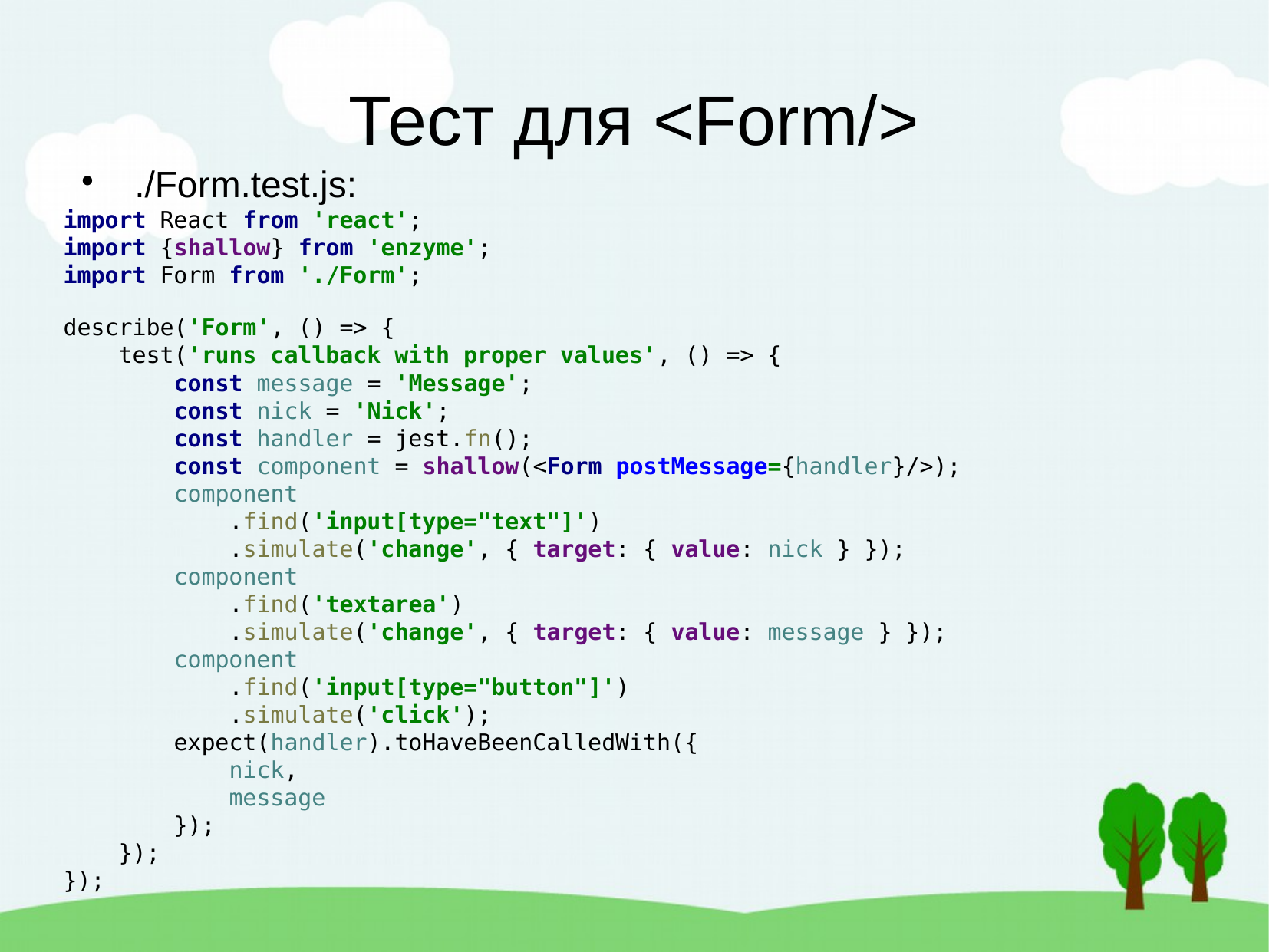

Тест для <Form/>
./Form.test.js:
import React from 'react';
import {shallow} from 'enzyme';
import Form from './Form';
describe('Form', () => {
    test('runs callback with proper values', () => {
        const message = 'Message';
        const nick = 'Nick';
        const handler = jest.fn();
        const component = shallow(<Form postMessage={handler}/>);
        component
            .find('input[type="text"]')
            .simulate('change', { target: { value: nick } });
        component
            .find('textarea')
            .simulate('change', { target: { value: message } });
        component
            .find('input[type="button"]')
            .simulate('click');
        expect(handler).toHaveBeenCalledWith({
            nick,
            message
        });
    });
});